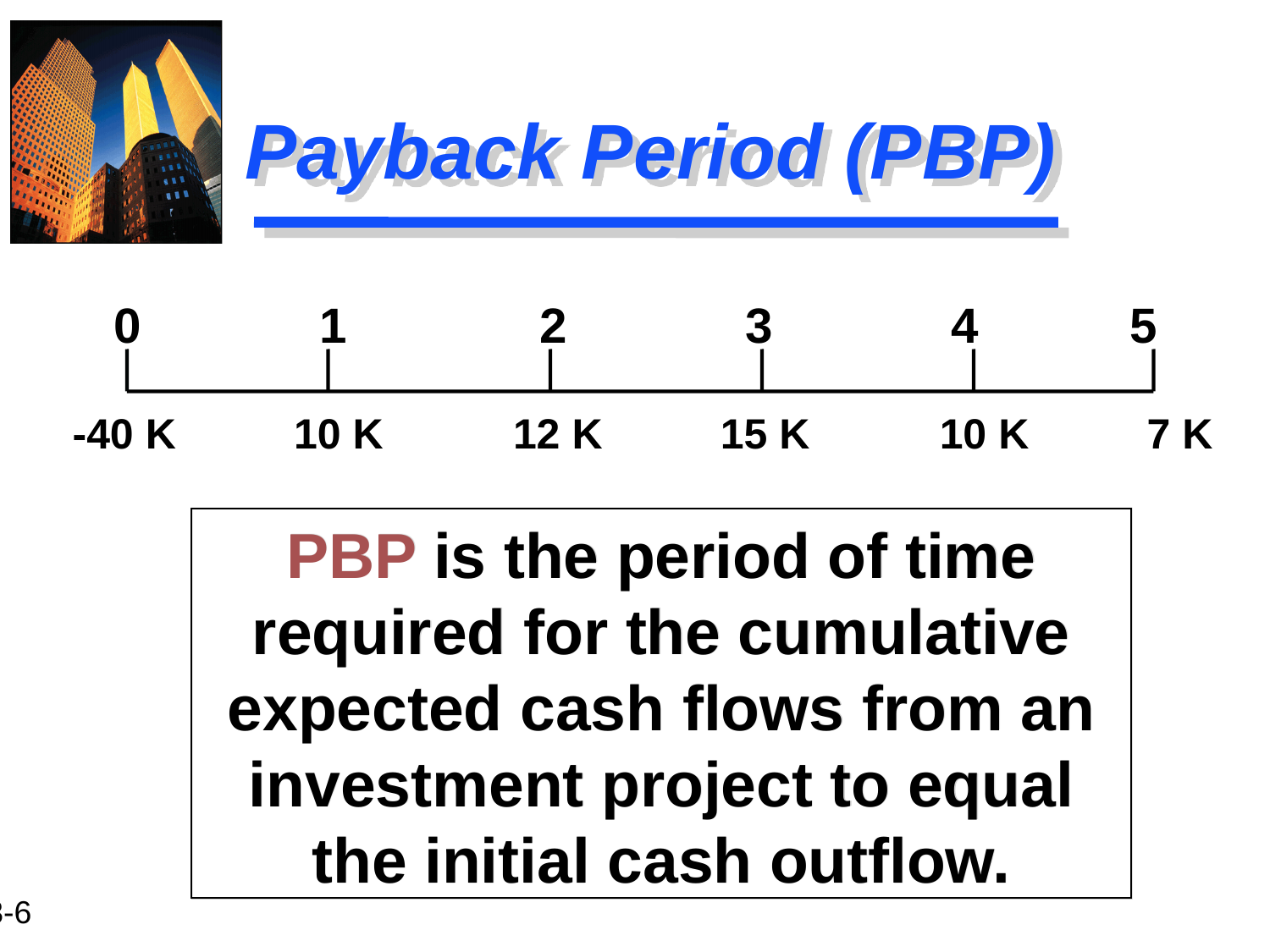

# Payback Period (PBP)

0             1              2             3             4           5

  -40 K          10 K           12 K          15 K           10 K          7 K
PBP is the period of time required for the cumulative expected cash flows from an investment project to equal the initial cash outflow.